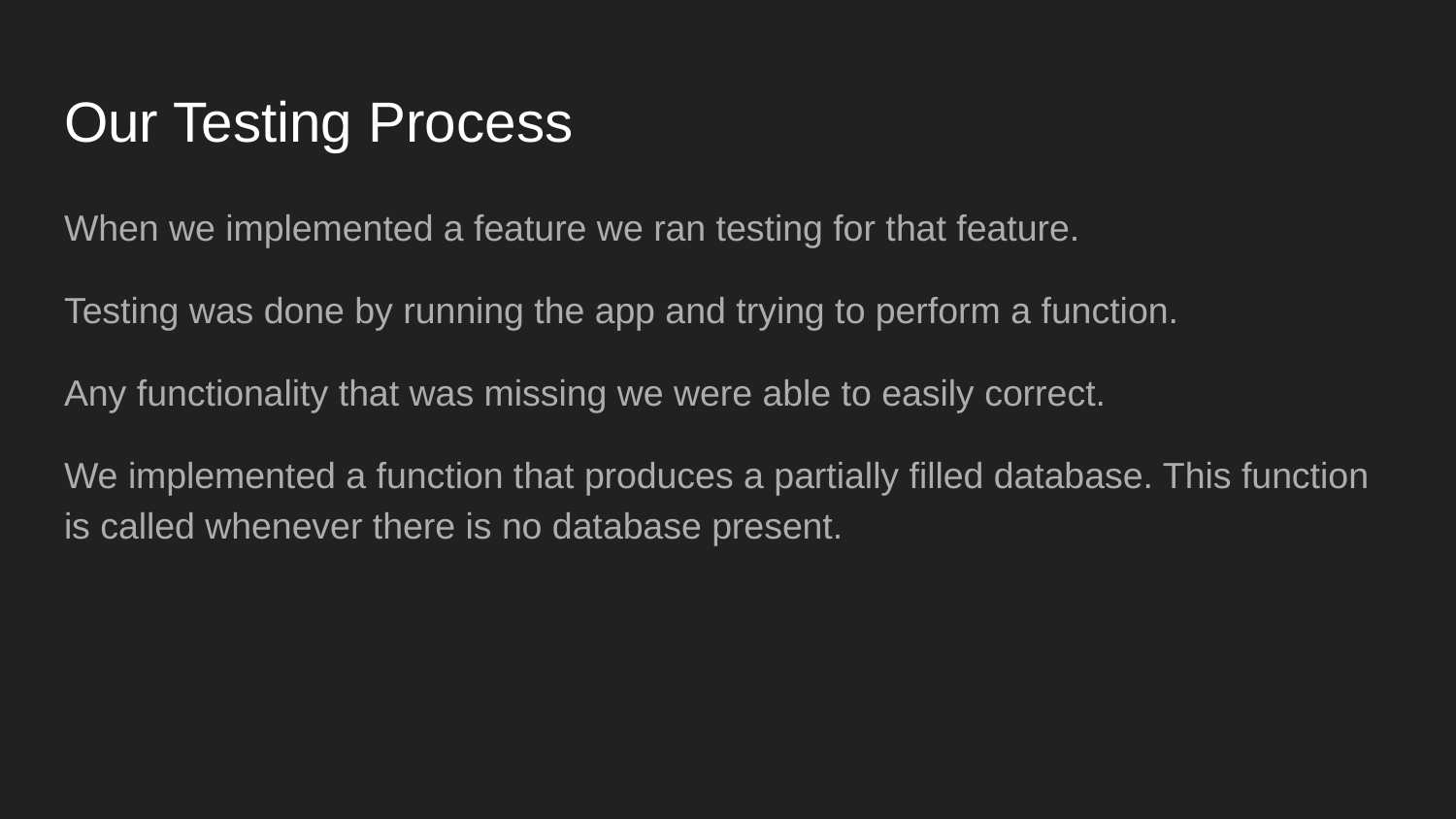

# Our Testing Process
When we implemented a feature we ran testing for that feature.
Testing was done by running the app and trying to perform a function.
Any functionality that was missing we were able to easily correct.
We implemented a function that produces a partially filled database. This function is called whenever there is no database present.